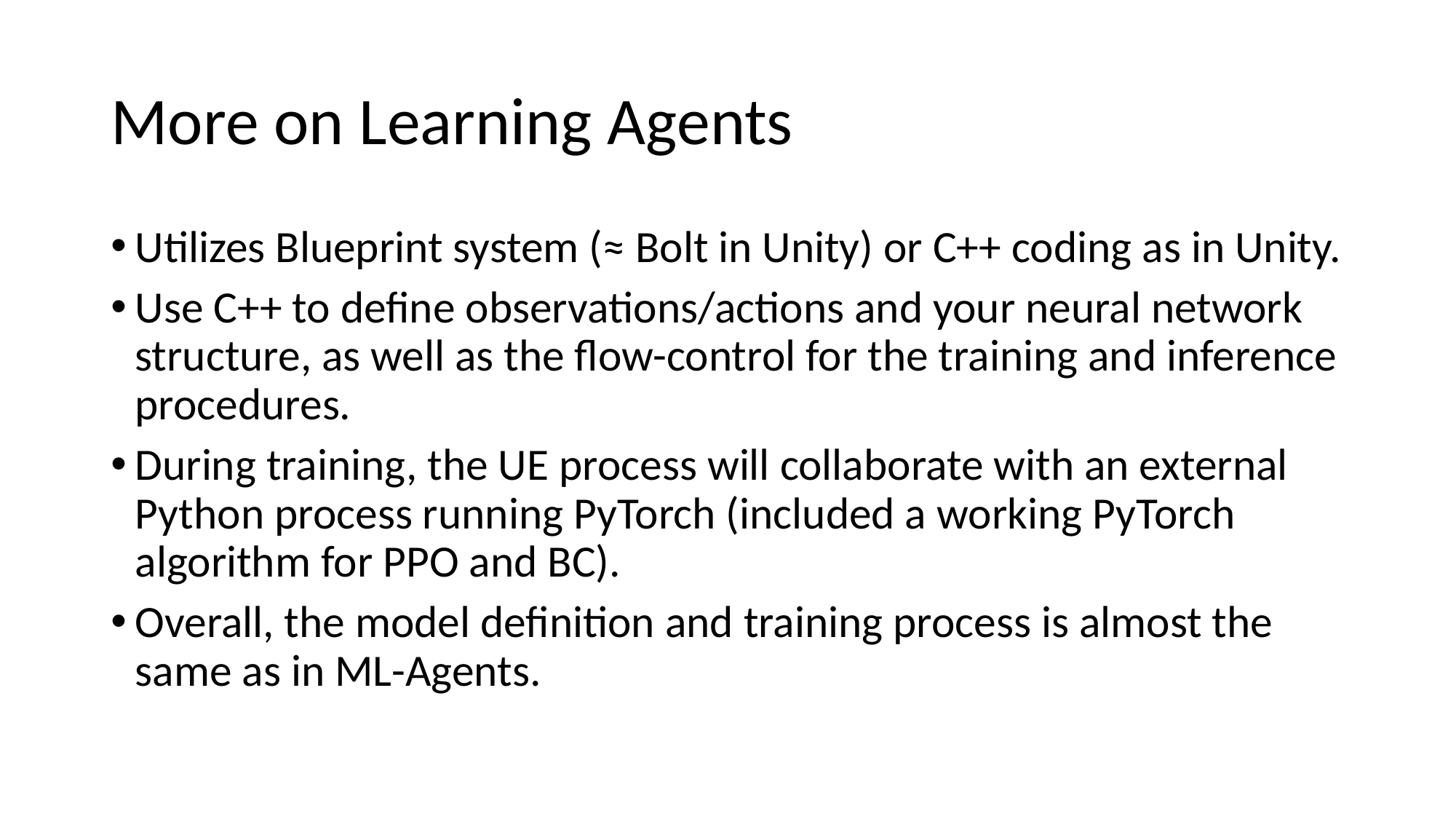

# More on Learning Agents
Utilizes Blueprint system (≈ Bolt in Unity) or C++ coding as in Unity.
Use C++ to define observations/actions and your neural network structure, as well as the flow-control for the training and inference procedures.
During training, the UE process will collaborate with an external Python process running PyTorch (included a working PyTorch algorithm for PPO and BC).
Overall, the model definition and training process is almost the same as in ML-Agents.